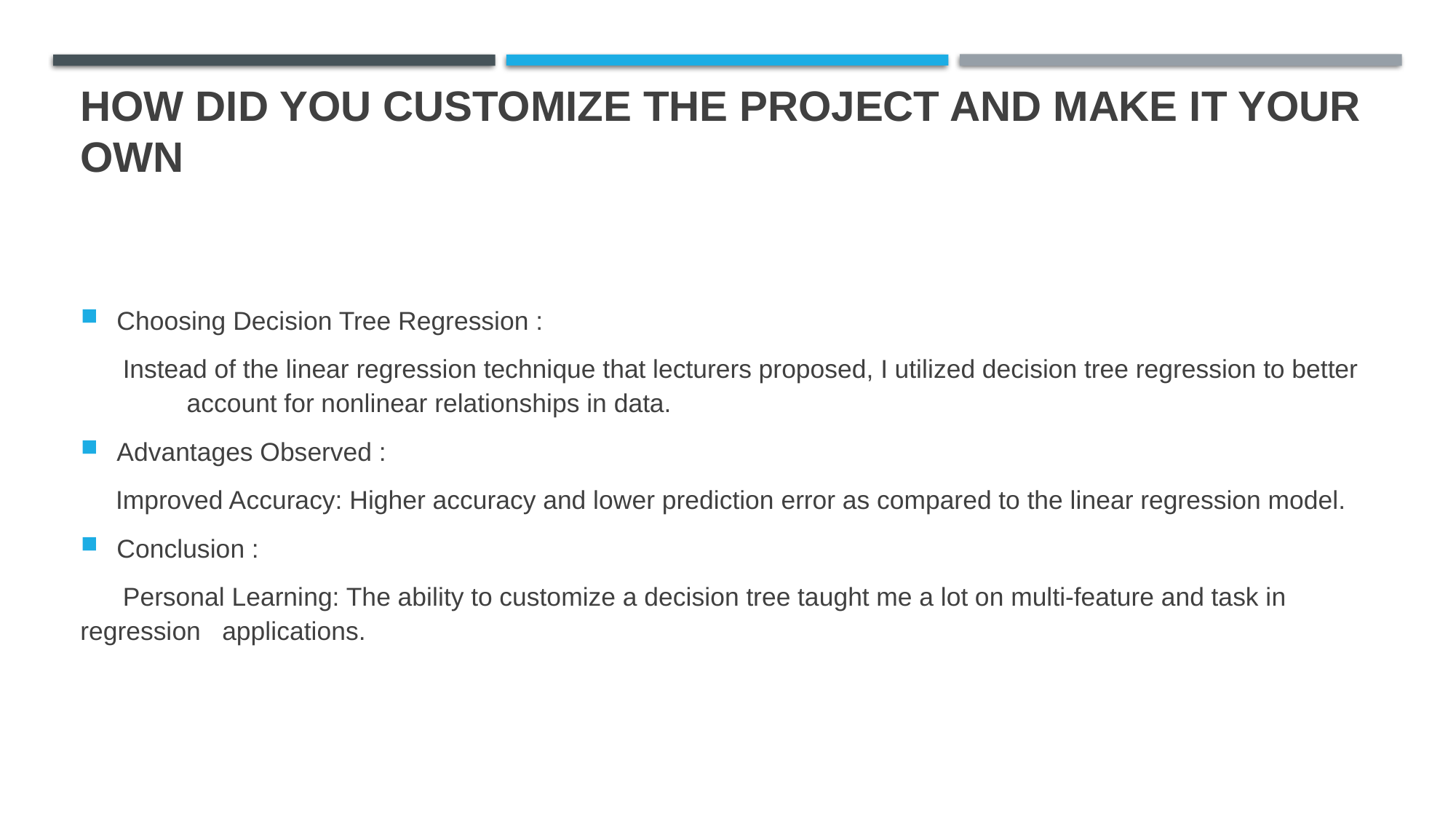

# How did you customize the project and make it your own
Choosing Decision Tree Regression :
      Instead of the linear regression technique that lecturers proposed, I utilized decision tree regression to better                  account for nonlinear relationships in data.
Advantages Observed :
     Improved Accuracy: Higher accuracy and lower prediction error as compared to the linear regression model.
Conclusion :
      Personal Learning: The ability to customize a decision tree taught me a lot on multi-feature and task in regression   applications.